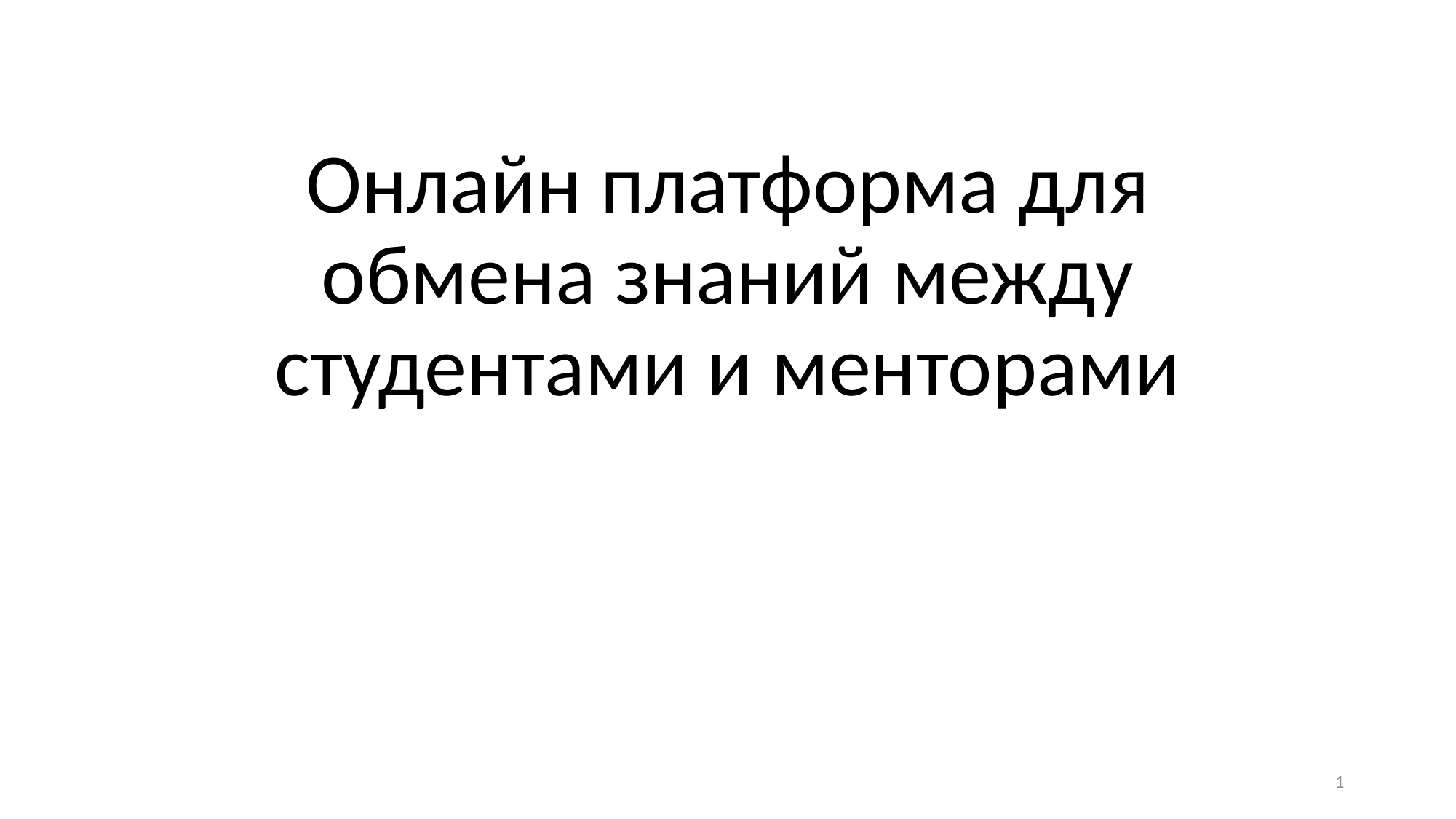

# Онлайн платформа для обмена знаний между студентами и менторами

1